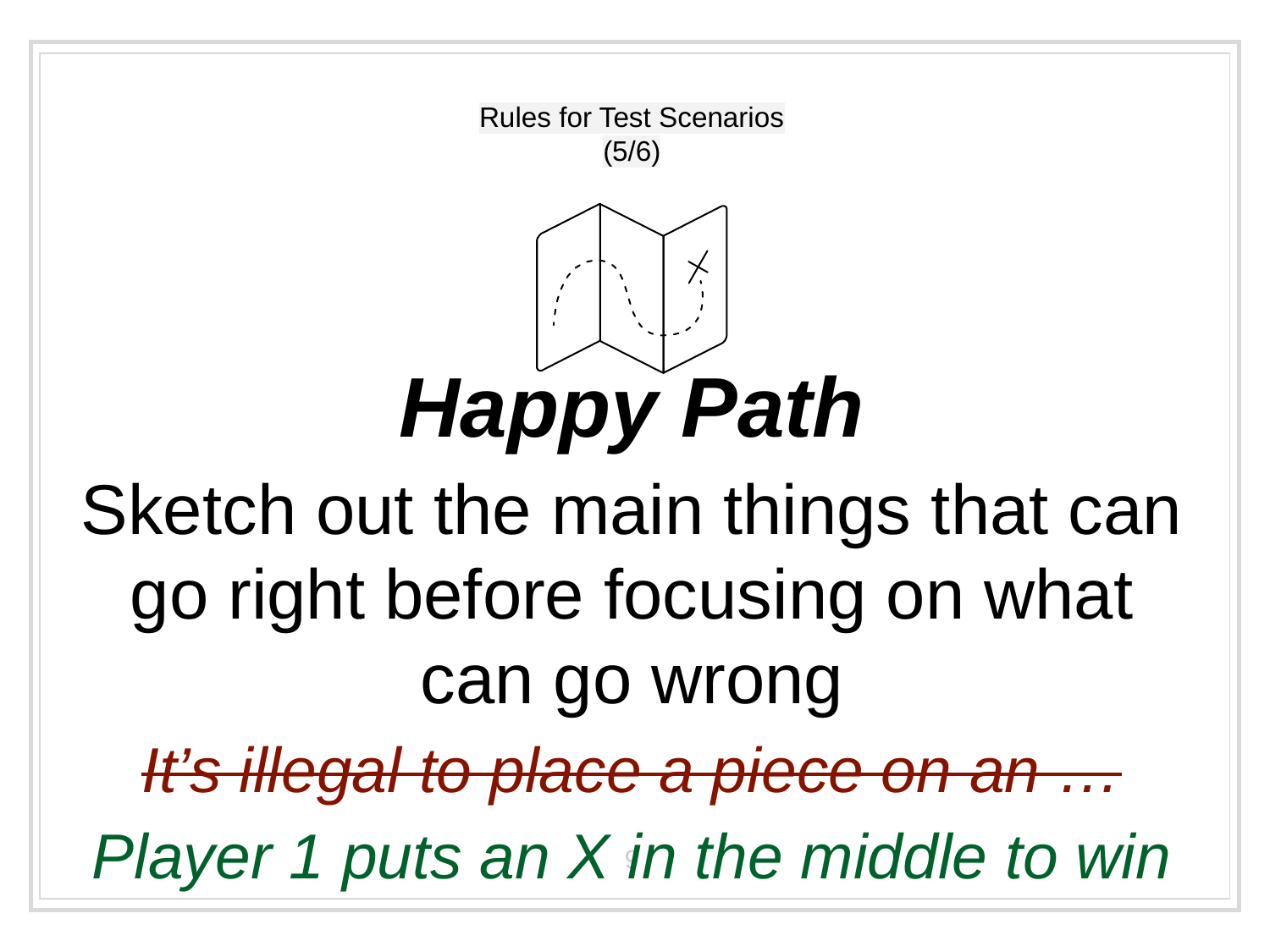

# Rules for Test Scenarios (5/6)

Happy Path
Sketch out the main things that can go right before focusing on what can go wrong
It’s illegal to place a piece on an …
Player 1 puts an X in the middle to win
9